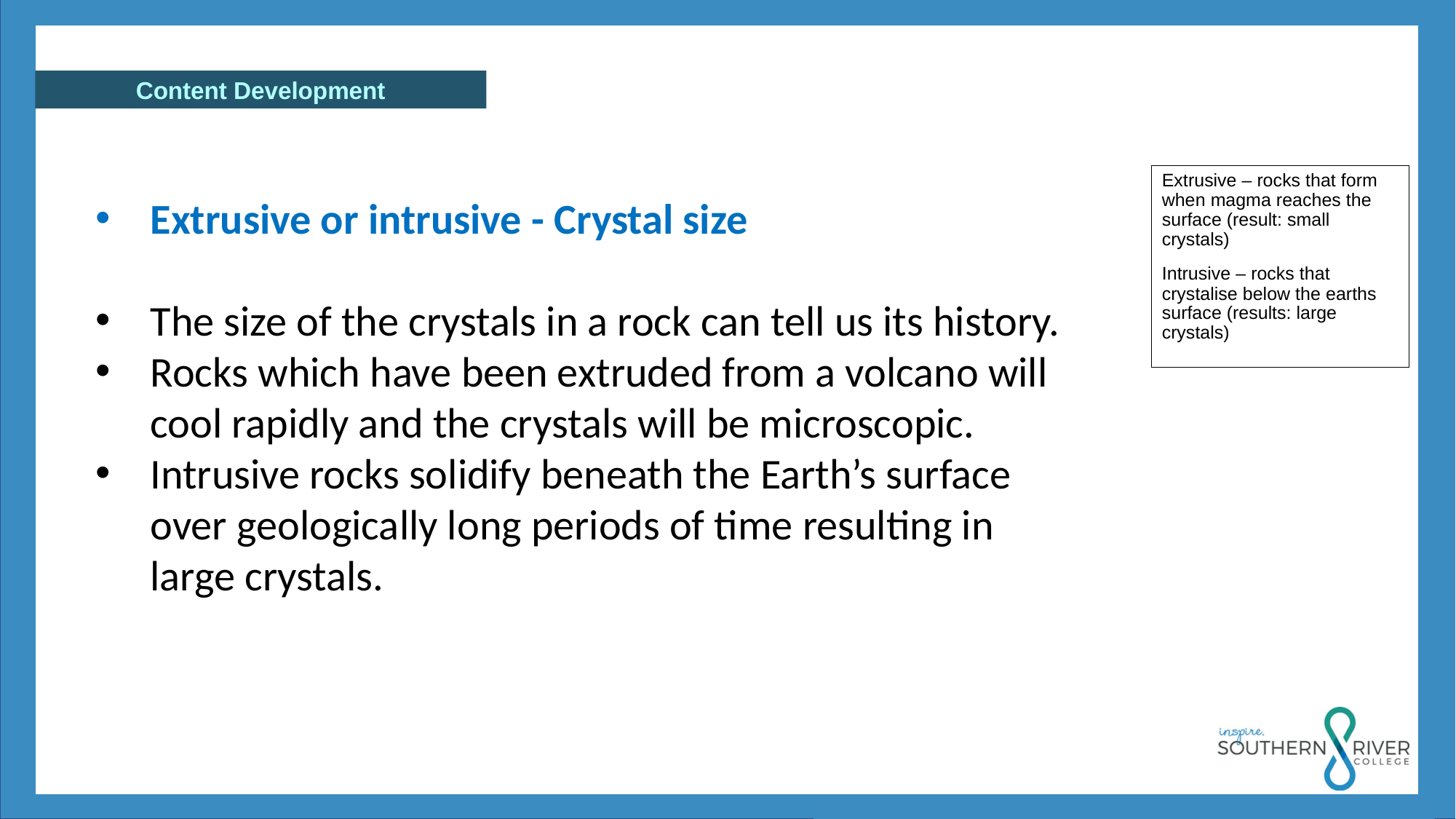

Extrusive – rocks that form when magma reaches the surface (result: small crystals)
Intrusive – rocks that crystalise below the earths surface (results: large crystals)
Extrusive or intrusive - Crystal size

The size of the crystals in a rock can tell us its history.
Rocks which have been extruded from a volcano will cool rapidly and the crystals will be microscopic.
Intrusive rocks solidify beneath the Earth’s surface over geologically long periods of time resulting in large crystals.